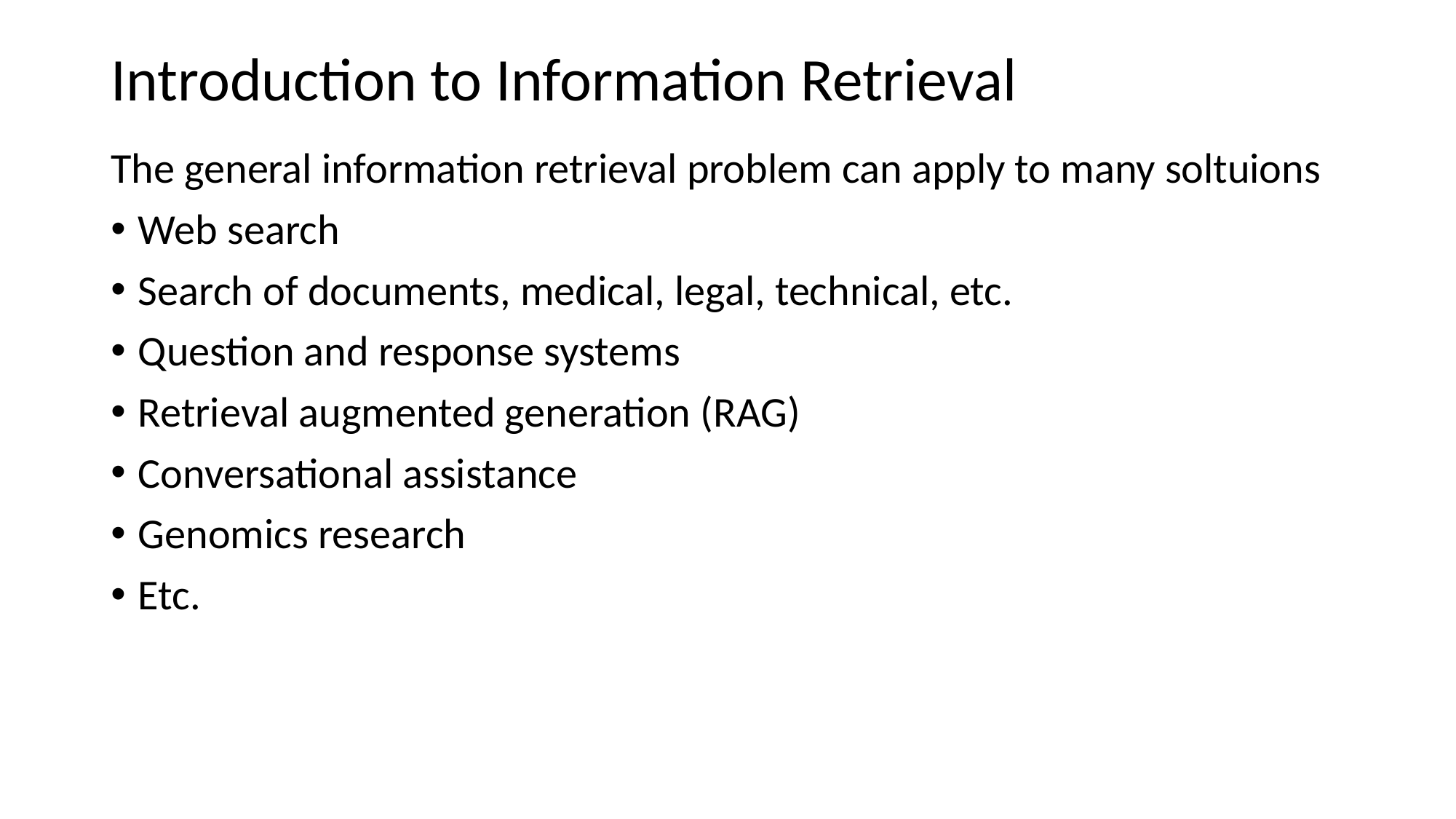

# Introduction to Information Retrieval
The general information retrieval problem can apply to many soltuions
Web search
Search of documents, medical, legal, technical, etc.
Question and response systems
Retrieval augmented generation (RAG)
Conversational assistance
Genomics research
Etc.